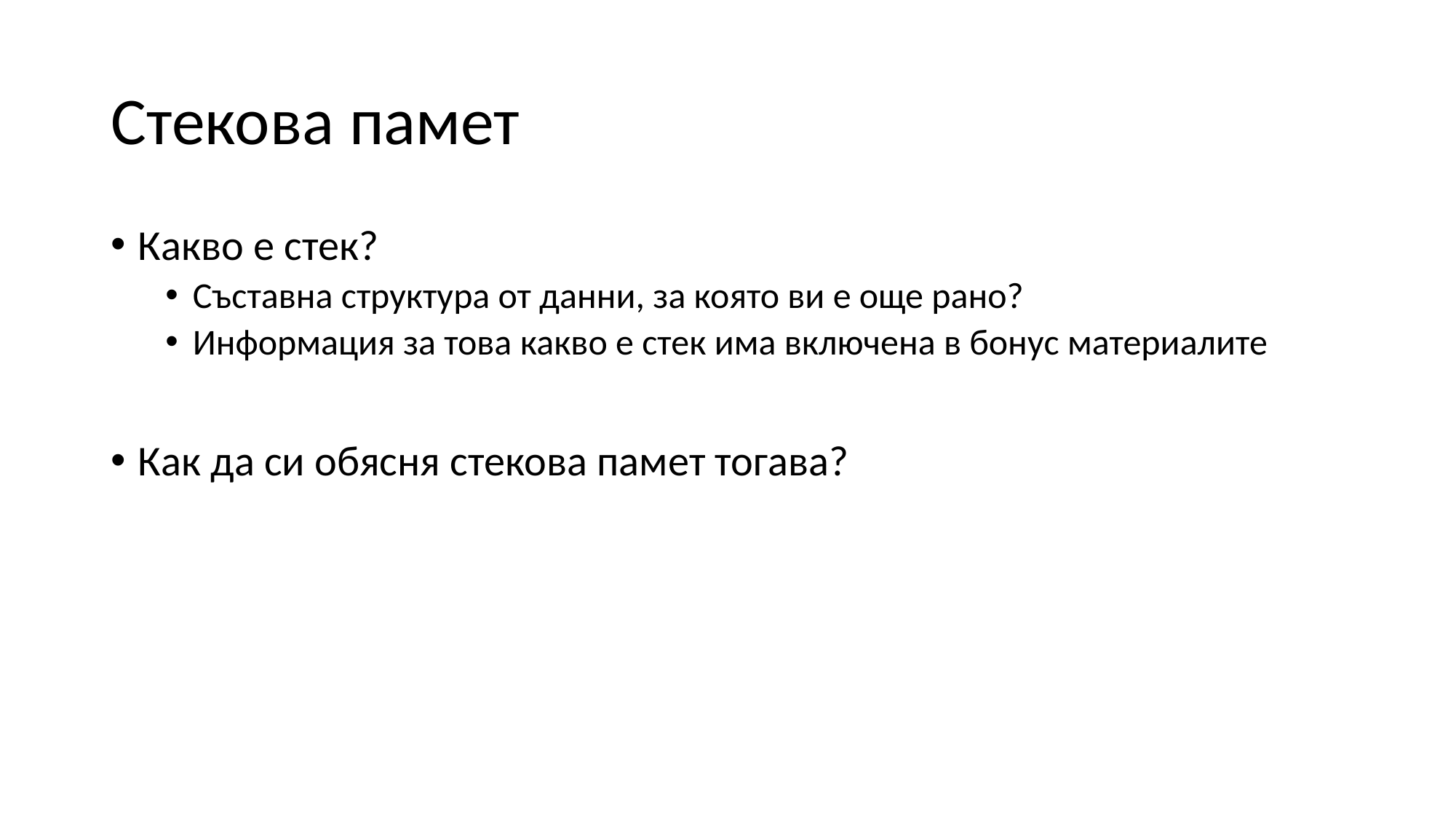

# Стекова памет
Какво е стек?
Съставна структура от данни, за която ви е още рано?
Информация за това какво е стек има включена в бонус материалите

Как да си обясня стекова памет тогава?